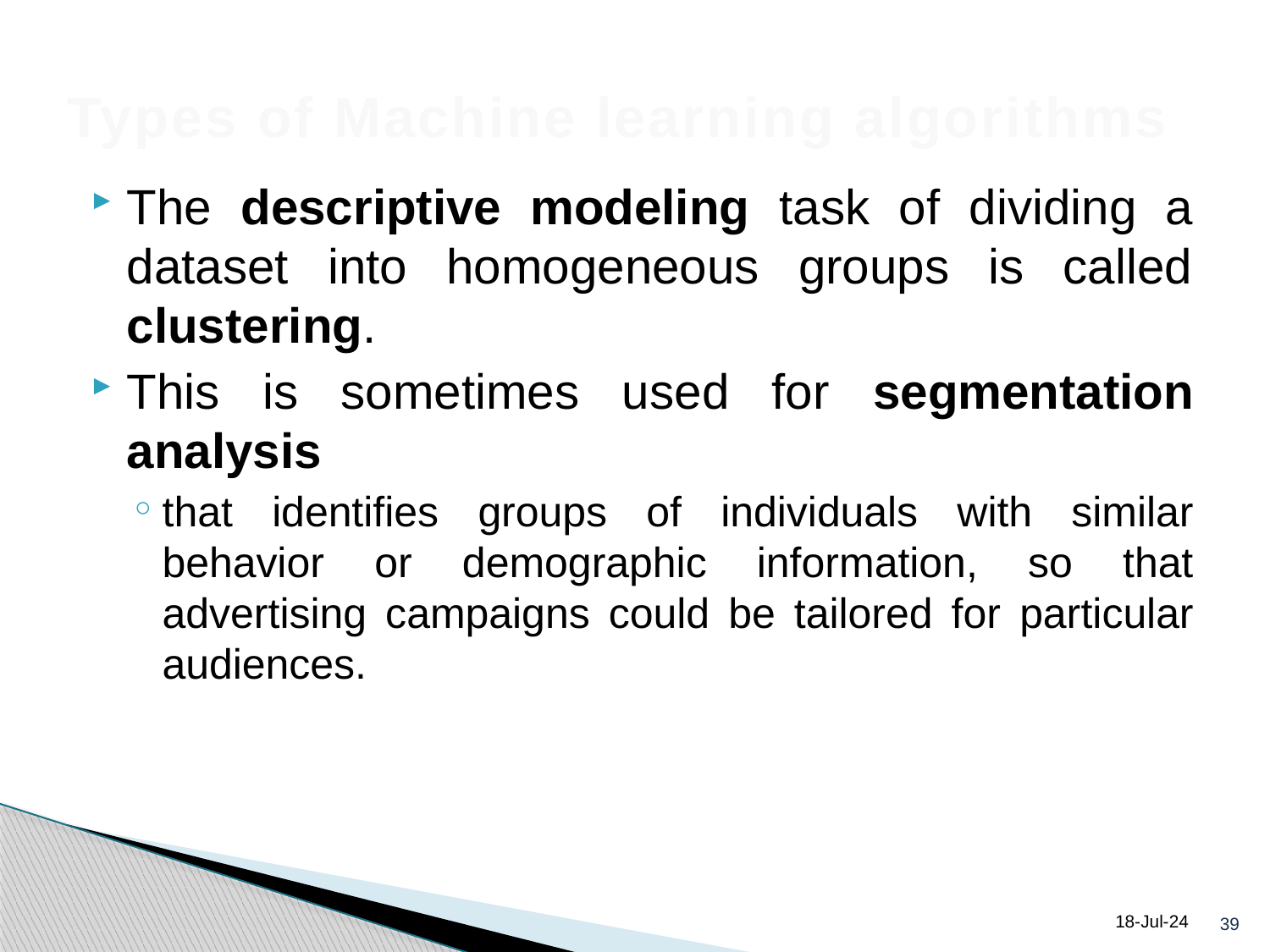

# Types of Machine learning algorithms
The descriptive modeling task of dividing a dataset into homogeneous groups is called clustering.
This is sometimes used for segmentation analysis
that identifies groups of individuals with similar behavior or demographic information, so that advertising campaigns could be tailored for particular audiences.
39
18-Jul-24